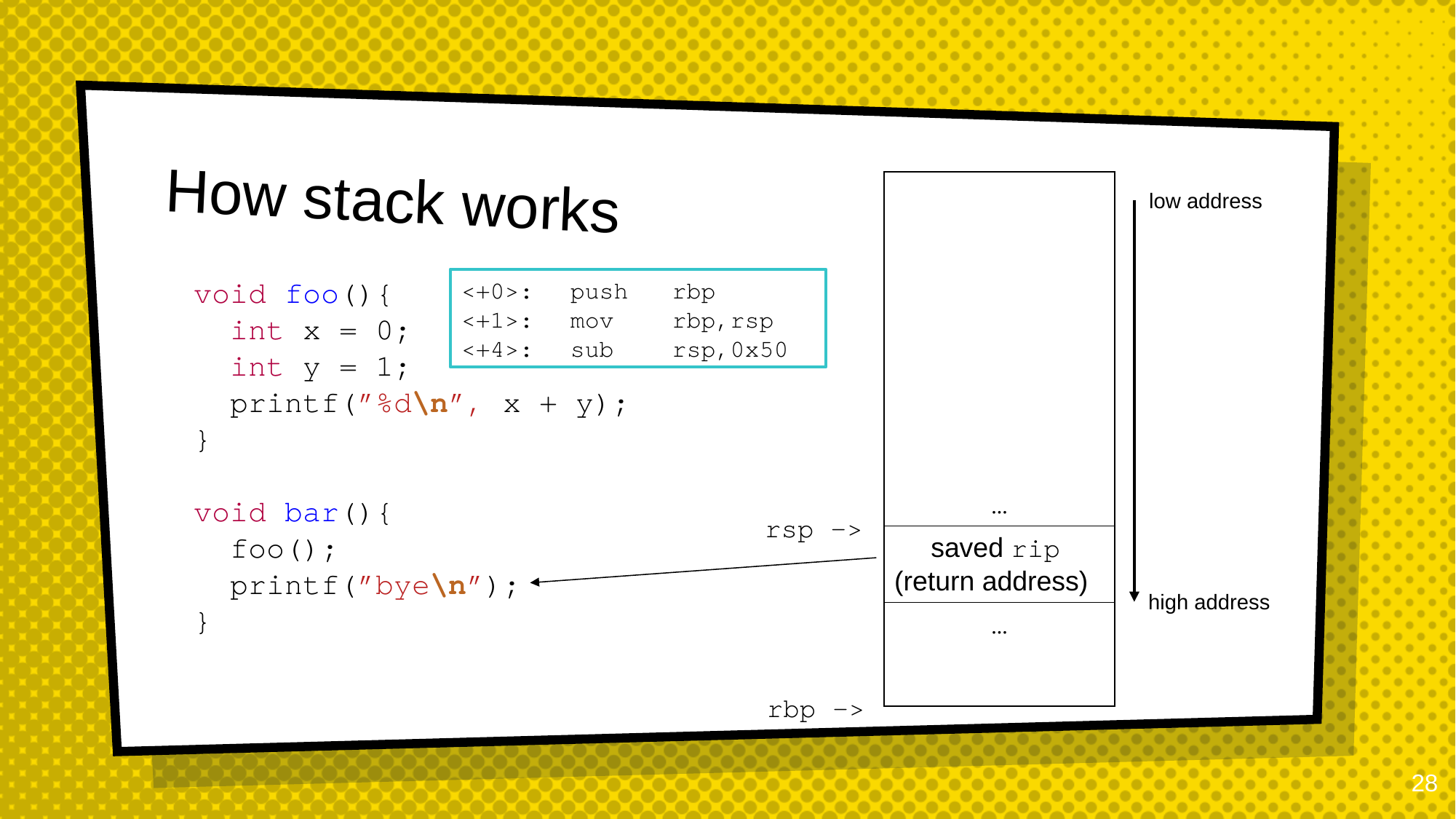

# How stack works
| … |
| --- |
| saved rip (return address) |
| … |
low address
void foo(){
  int x = 0;
  int y = 1;
  printf(”%d\n”, x + y);
}

void bar(){
  foo();
  printf(”bye\n”);
}

<+0>:	push   rbp
<+1>:	mov    rbp,rsp
<+4>:	sub    rsp,0x50
rsp ->
high address
rbp ->
28